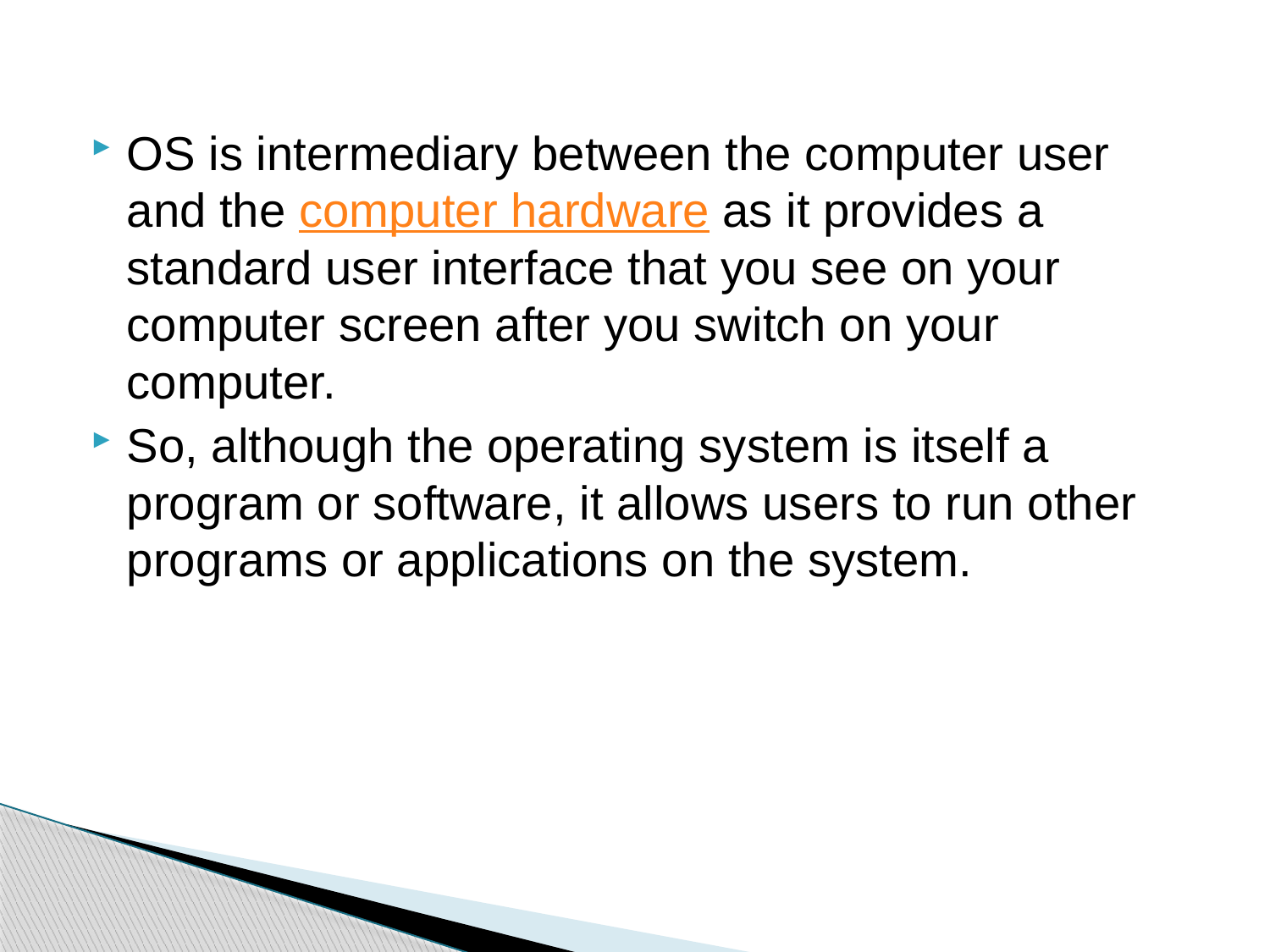

OS is intermediary between the computer user and the computer hardware as it provides a standard user interface that you see on your computer screen after you switch on your computer.
So, although the operating system is itself a program or software, it allows users to run other programs or applications on the system.